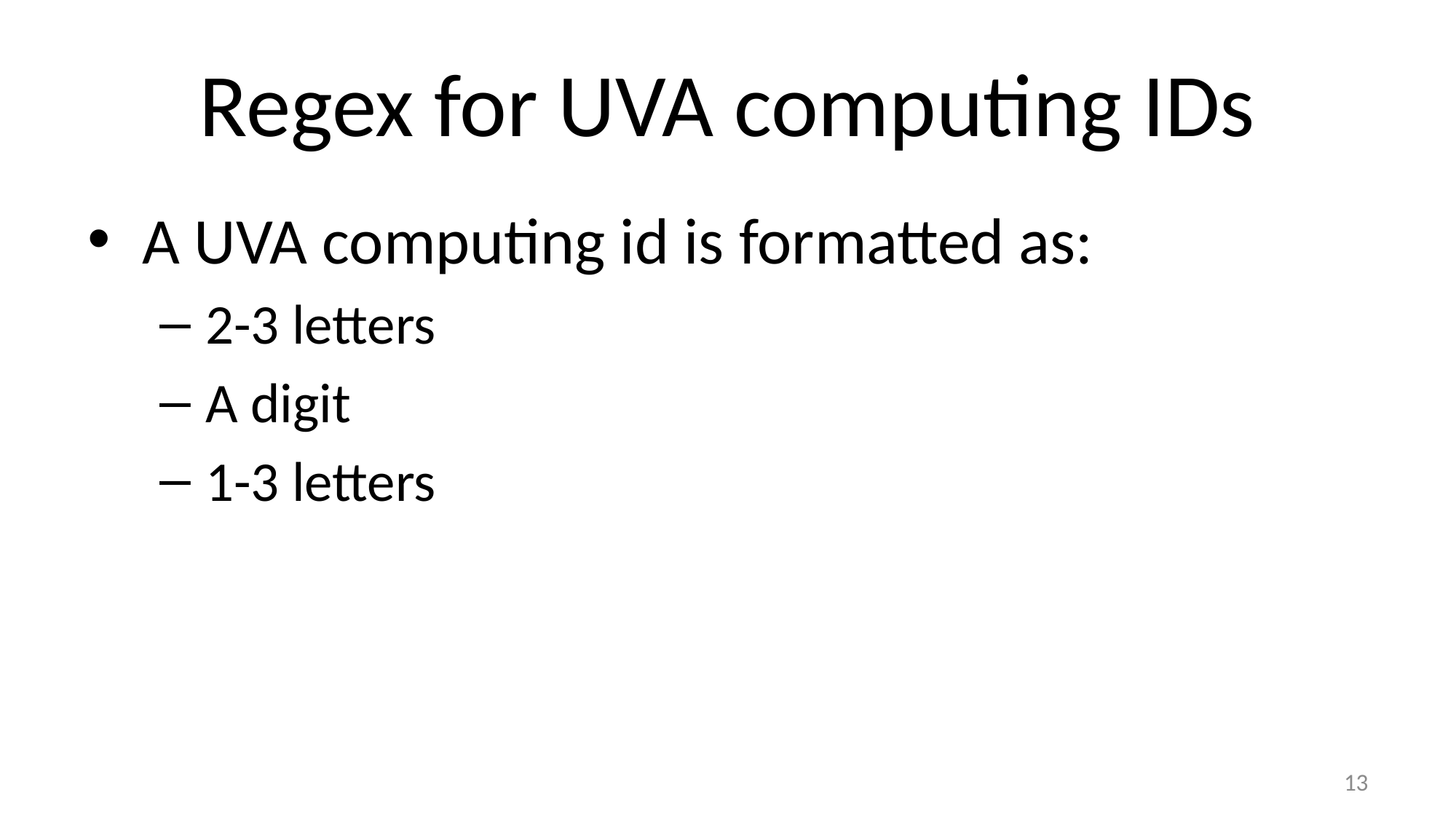

# Regex for UVA computing IDs
A UVA computing id is formatted as:
2-3 letters
A digit
1-3 letters
13